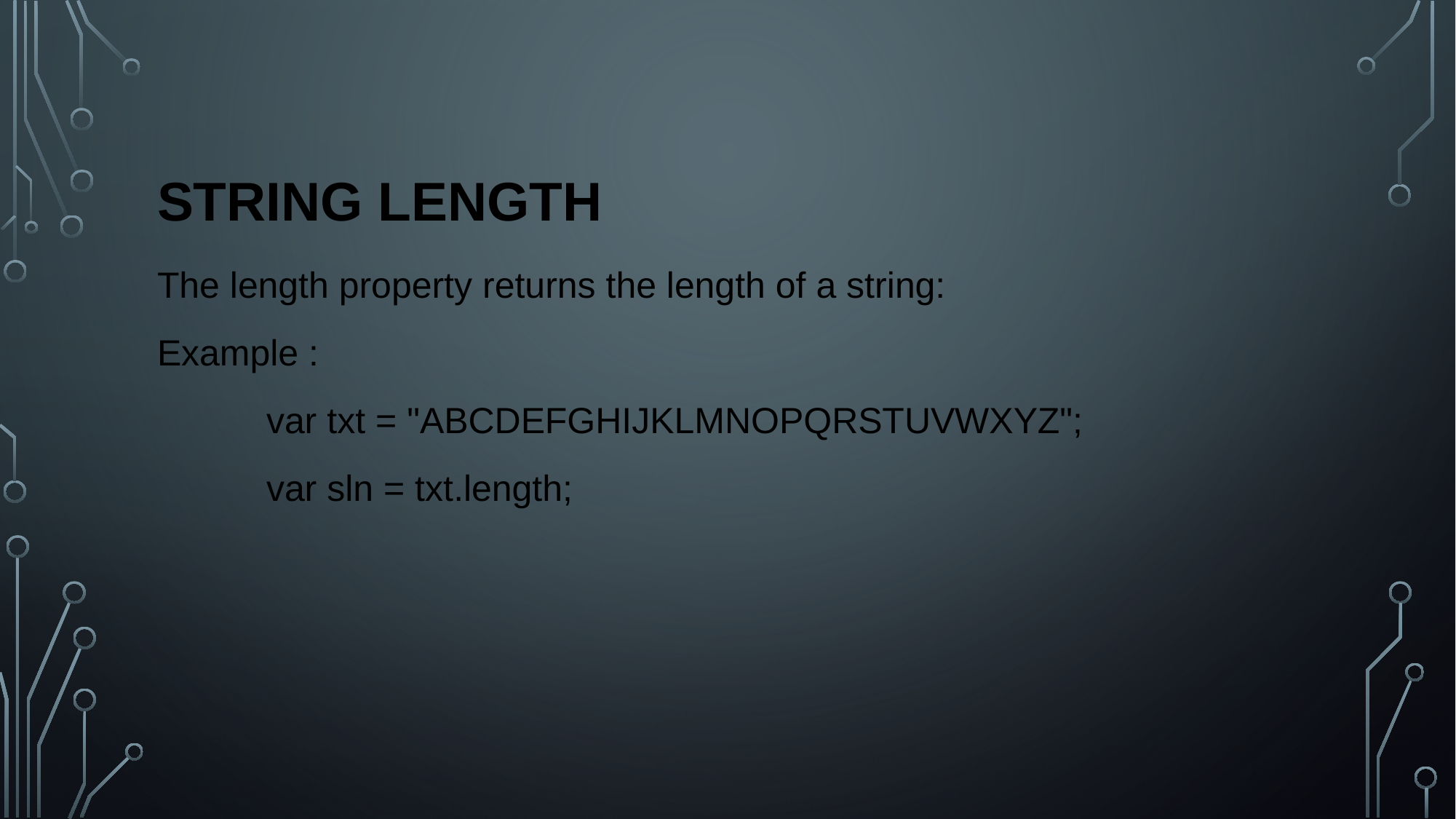

# String Length
The length property returns the length of a string:
Example :
	var txt = "ABCDEFGHIJKLMNOPQRSTUVWXYZ";
	var sln = txt.length;